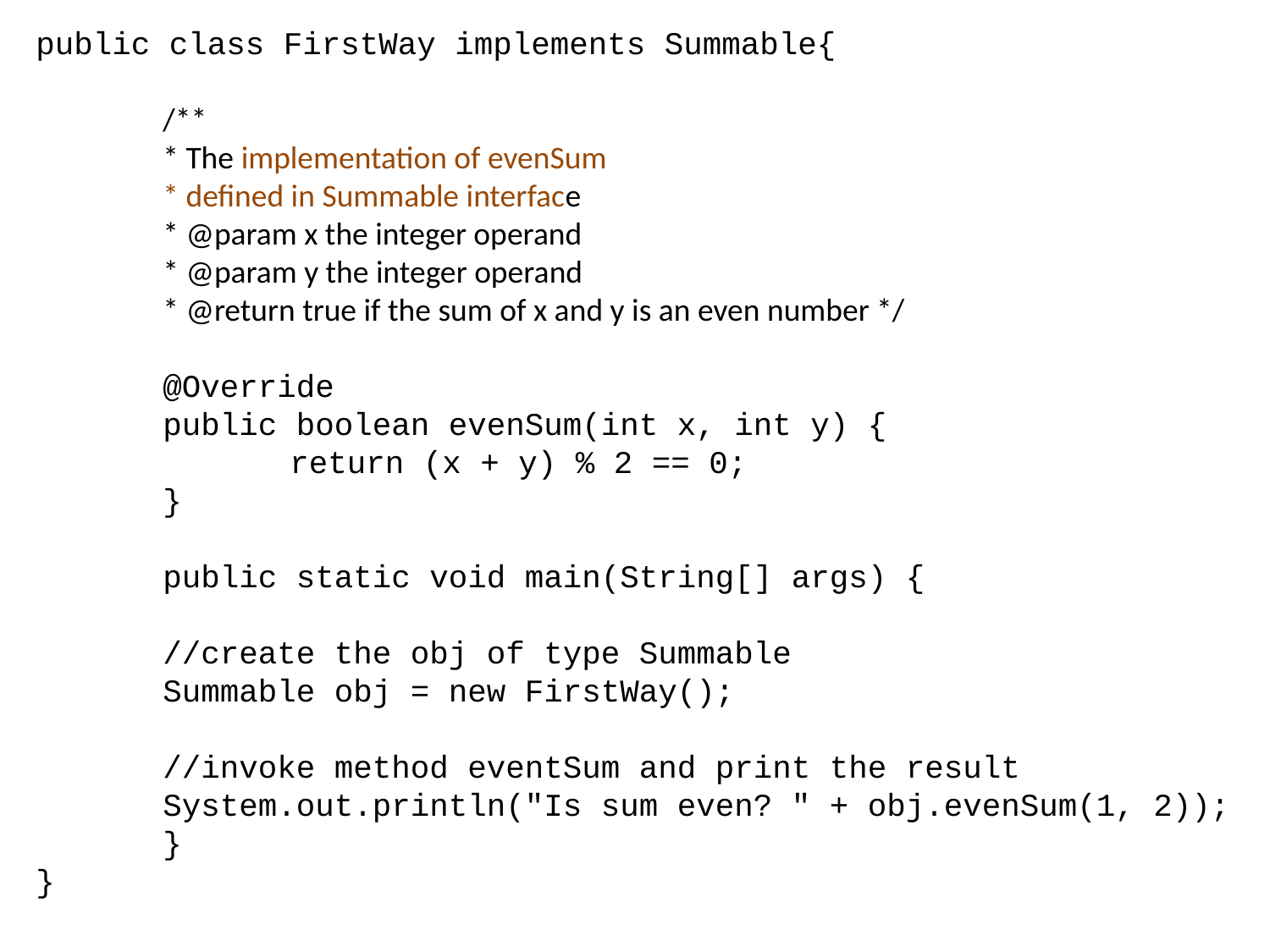

public class FirstWay implements Summable{

	/**
	* The implementation of evenSum
	* defined in Summable interface
	* @param x the integer operand
	* @param y the integer operand
	* @return true if the sum of x and y is an even number */

	@Override
	public boolean evenSum(int x, int y) {
		return (x + y) % 2 == 0;
	}

	public static void main(String[] args) {

	//create the obj of type Summable
	Summable obj = new FirstWay();

	//invoke method eventSum and print the result
	System.out.println("Is sum even? " + obj.evenSum(1, 2));
	}
}